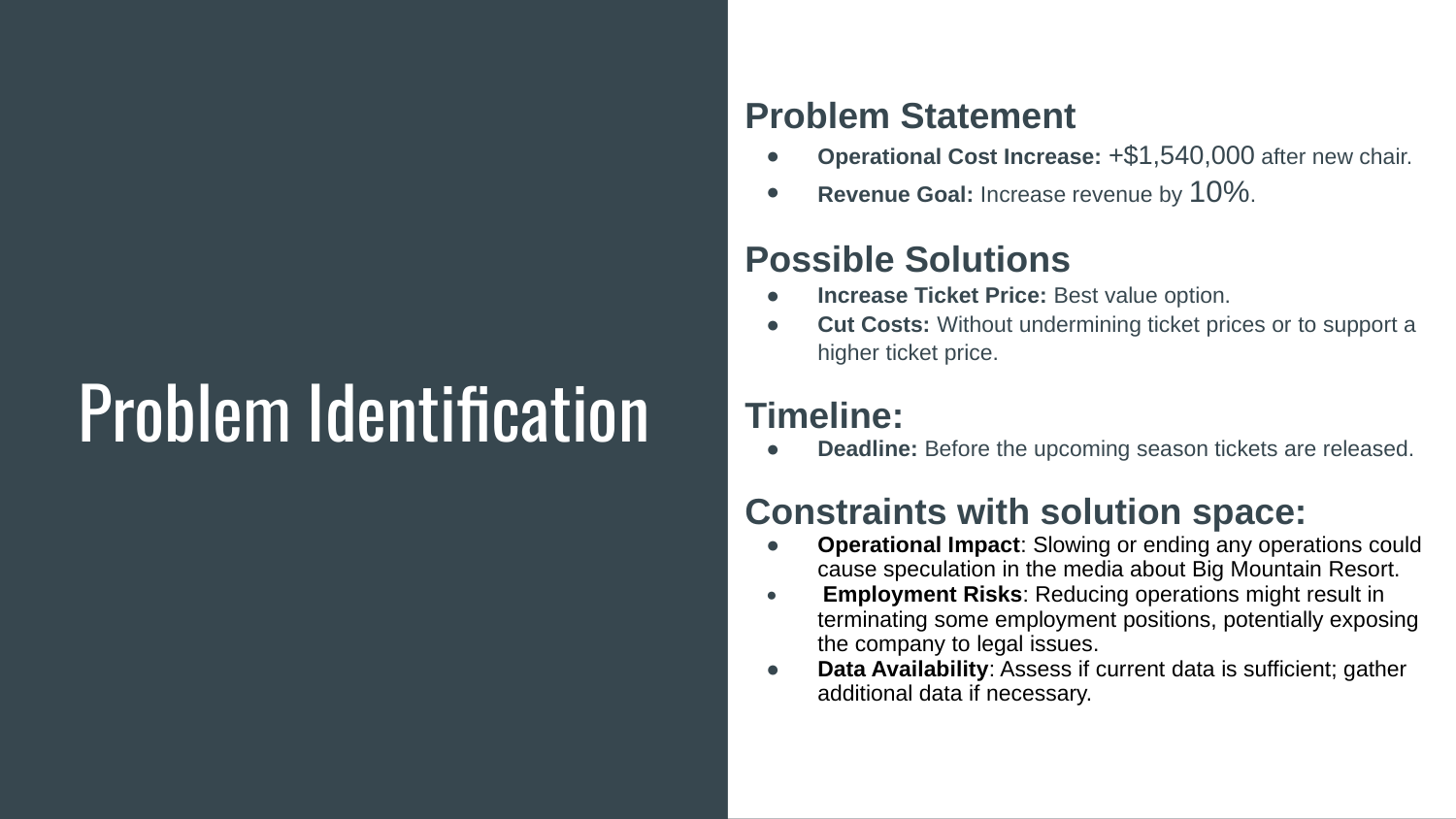

Problem Statement
Operational Cost Increase: +$1,540,000 after new chair.
Revenue Goal: Increase revenue by 10%.
Possible Solutions
Increase Ticket Price: Best value option.
Cut Costs: Without undermining ticket prices or to support a higher ticket price.
Timeline:
Deadline: Before the upcoming season tickets are released.

Constraints with solution space:
Operational Impact: Slowing or ending any operations could cause speculation in the media about Big Mountain Resort.
 Employment Risks: Reducing operations might result in terminating some employment positions, potentially exposing the company to legal issues.
Data Availability: Assess if current data is sufficient; gather additional data if necessary.

# Problem Identification